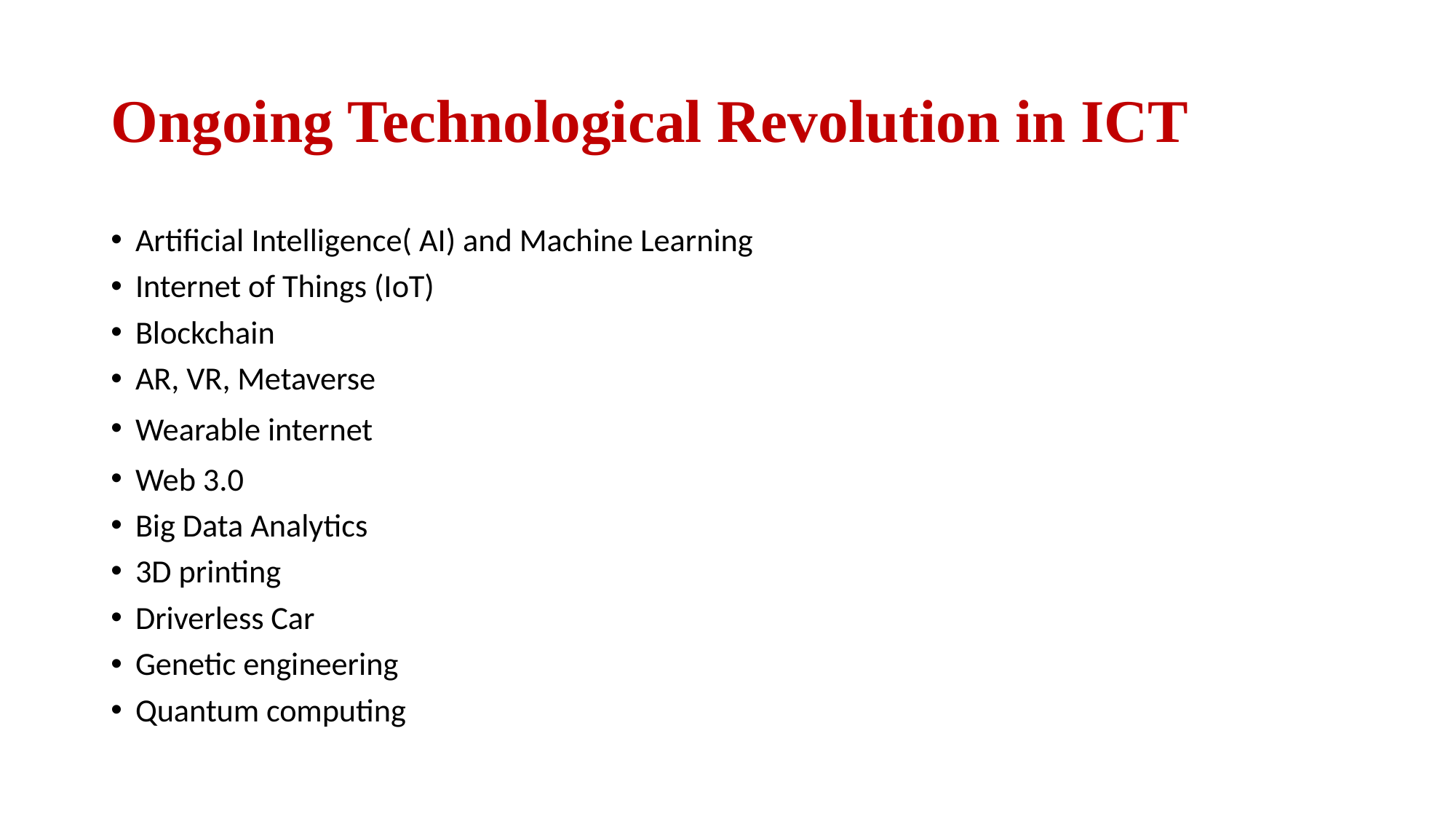

# Ongoing Technological Revolution in ICT
Artificial Intelligence( AI) and Machine Learning
Internet of Things (IoT)
Blockchain
AR, VR, Metaverse
Wearable internet
Web 3.0
Big Data Analytics
3D printing
Driverless Car
Genetic engineering
Quantum computing